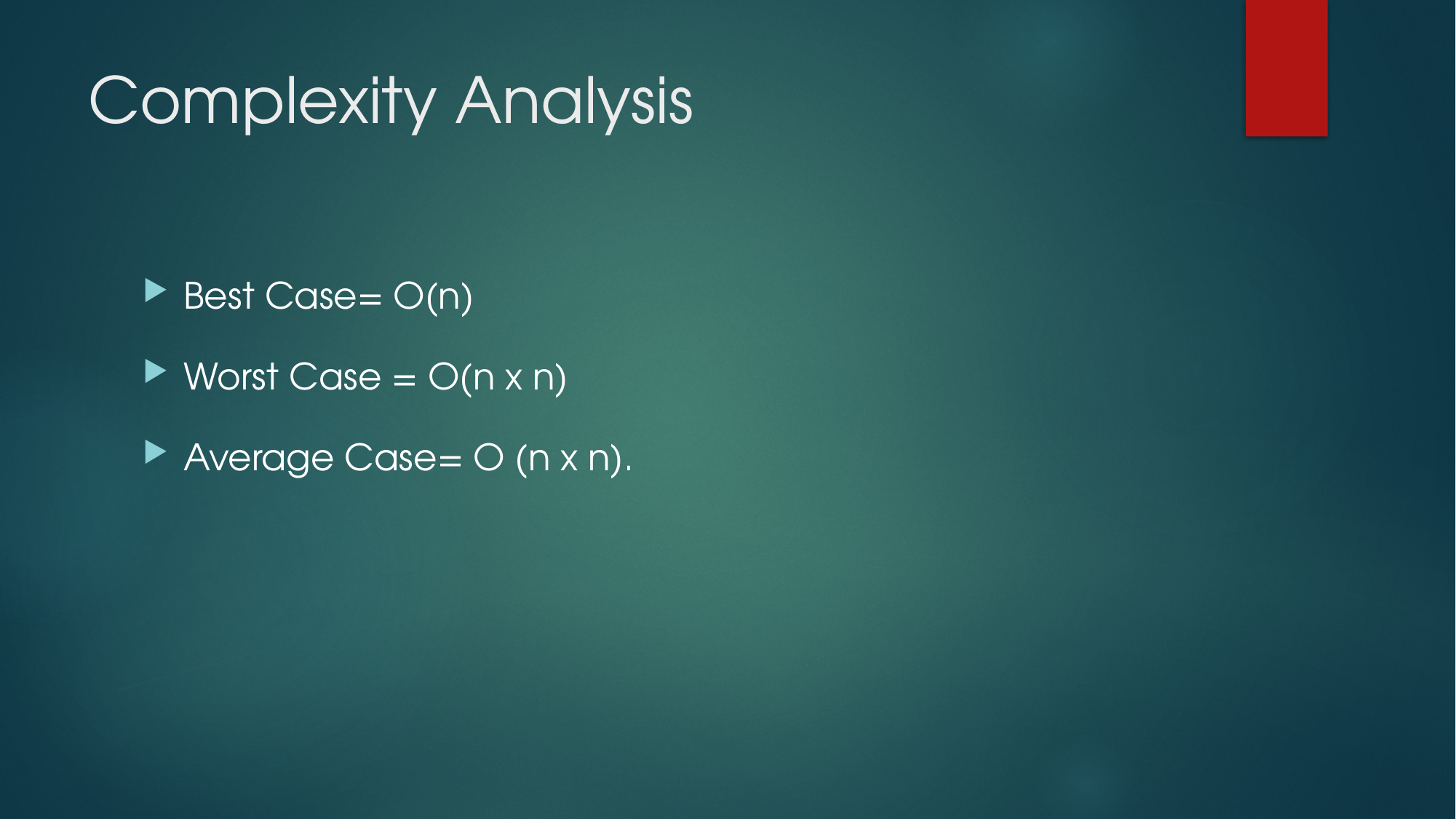

# Complexity Analysis
Best Case= O(n)
Worst Case = O(n x n)
Average Case= O (n x n).